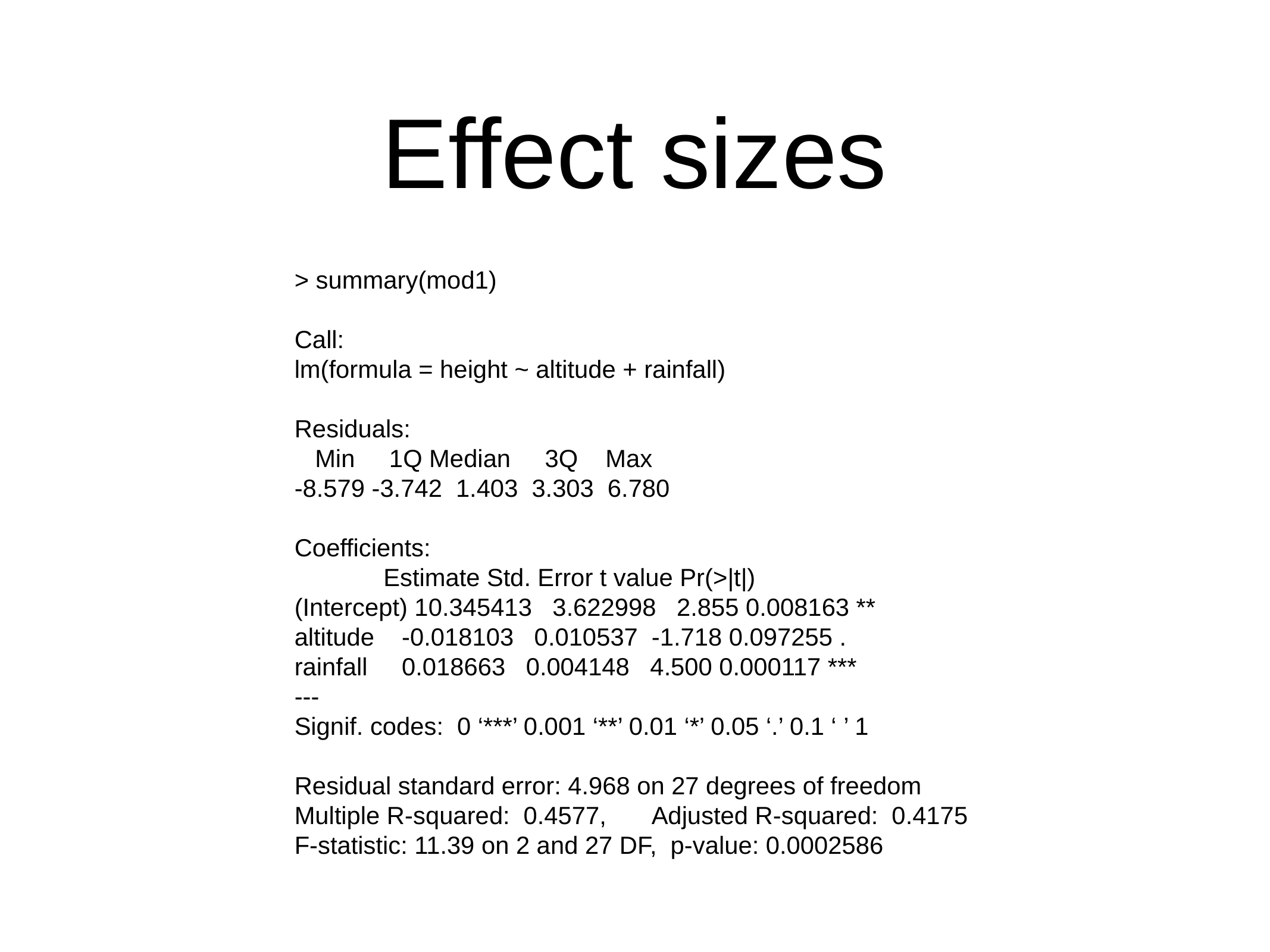

# Effect sizes
> summary(mod1)

Call:
lm(formula = height ~ altitude + rainfall)

Residuals:
   Min     1Q Median     3Q    Max
-8.579 -3.742  1.403  3.303  6.780

Coefficients:
             Estimate Std. Error t value Pr(>|t|)
(Intercept) 10.345413   3.622998   2.855 0.008163 **
altitude    -0.018103   0.010537  -1.718 0.097255 .
rainfall     0.018663   0.004148   4.500 0.000117 ***
---
Signif. codes:  0 ‘***’ 0.001 ‘**’ 0.01 ‘*’ 0.05 ‘.’ 0.1 ‘ ’ 1

Residual standard error: 4.968 on 27 degrees of freedom
Multiple R-squared:  0.4577,	Adjusted R-squared:  0.4175
F-statistic: 11.39 on 2 and 27 DF,  p-value: 0.0002586
This is for an experiment with 3 blocks, 8 levels of  treatment